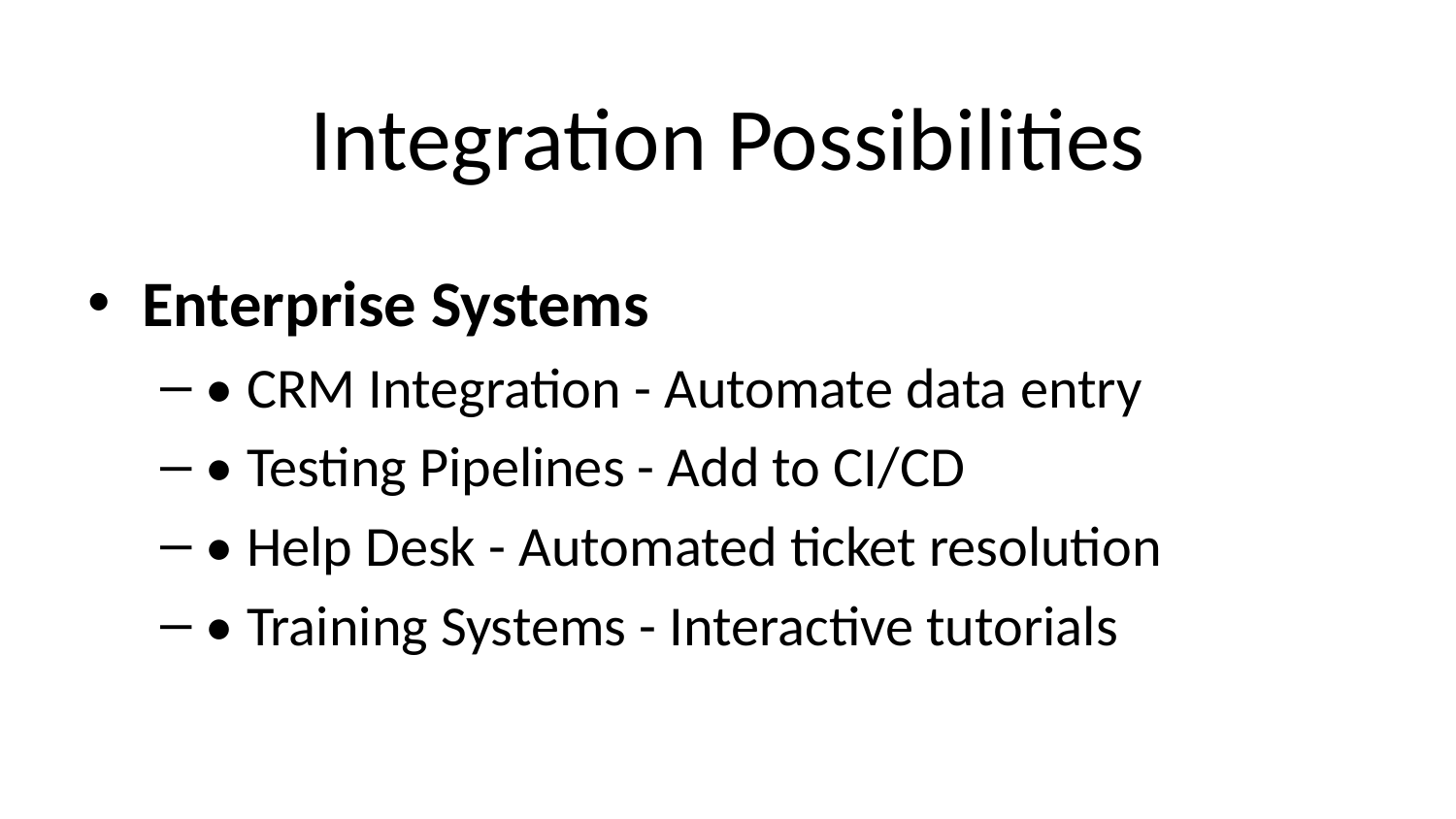

# Integration Possibilities
Enterprise Systems
• CRM Integration - Automate data entry
• Testing Pipelines - Add to CI/CD
• Help Desk - Automated ticket resolution
• Training Systems - Interactive tutorials